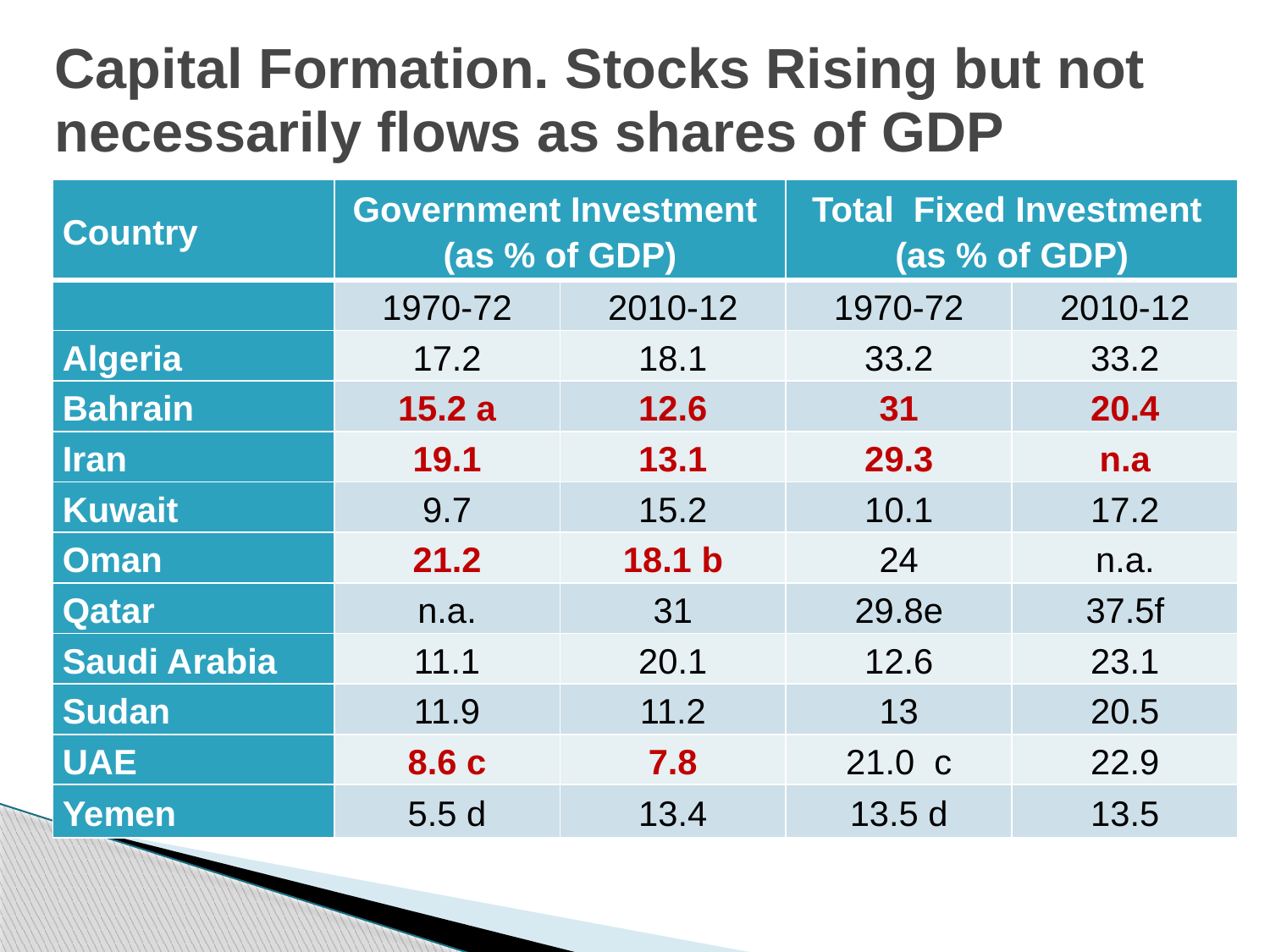

# Capital Formation. Stocks Rising but not necessarily flows as shares of GDP
| Country | Government Investment (as % of GDP) |  | Total Fixed Investment (as % of GDP) |  |
| --- | --- | --- | --- | --- |
|  | 1970-72 | 2010-12 | 1970-72 | 2010-12 |
| Algeria | 17.2 | 18.1 | 33.2 | 33.2 |
| Bahrain | 15.2 a | 12.6 | 31 | 20.4 |
| Iran | 19.1 | 13.1 | 29.3 | n.a |
| Kuwait | 9.7 | 15.2 | 10.1 | 17.2 |
| Oman | 21.2 | 18.1 b | 24 | n.a. |
| Qatar | n.a. | 31 | 29.8e | 37.5f |
| Saudi Arabia | 11.1 | 20.1 | 12.6 | 23.1 |
| Sudan | 11.9 | 11.2 | 13 | 20.5 |
| UAE | 8.6 c | 7.8 | 21.0 c | 22.9 |
| Yemen | 5.5 d | 13.4 | 13.5 d | 13.5 |